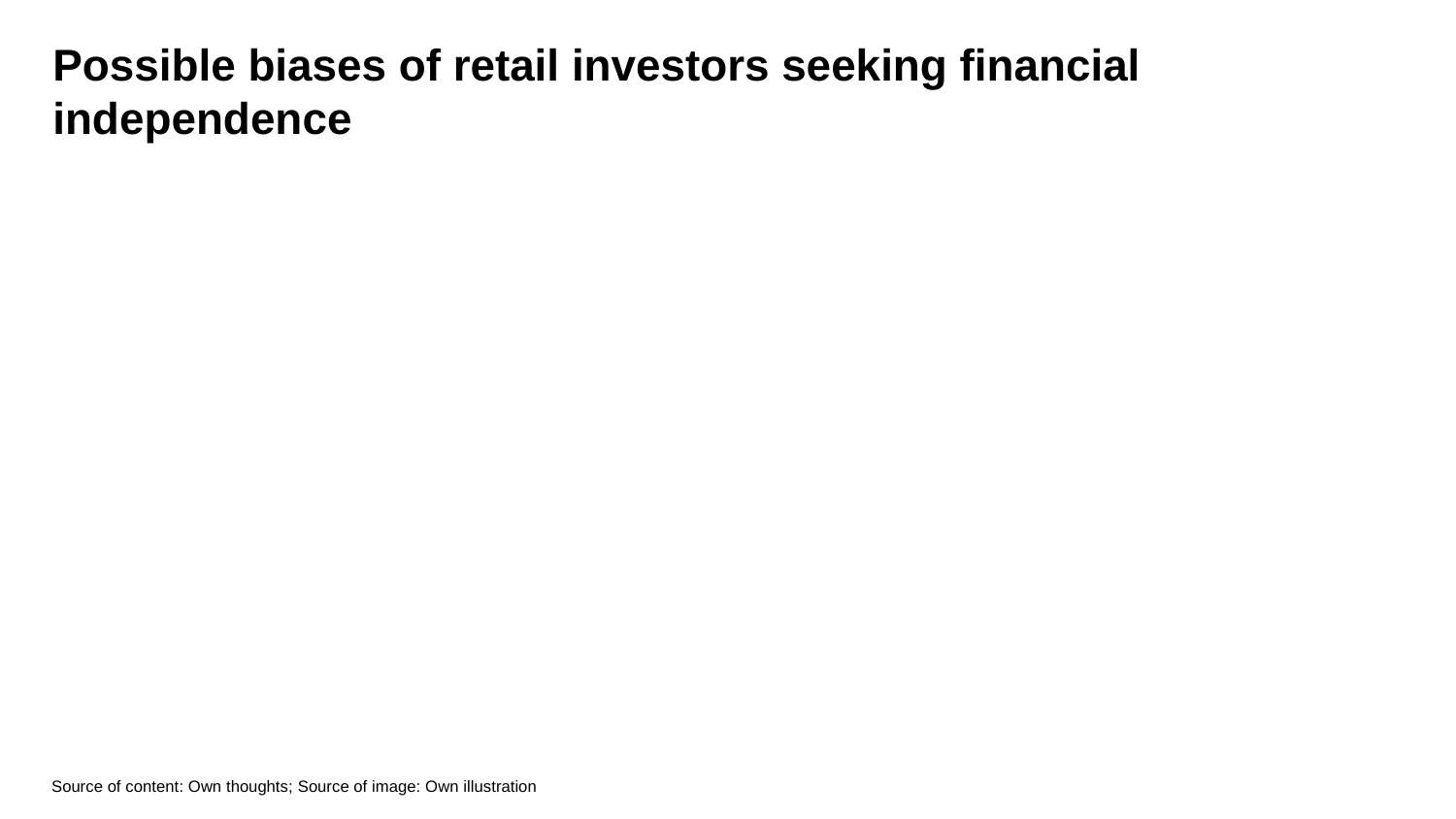

Possible biases of retail investors seeking financial independence
Source of content: Own thoughts; Source of image: Own illustration